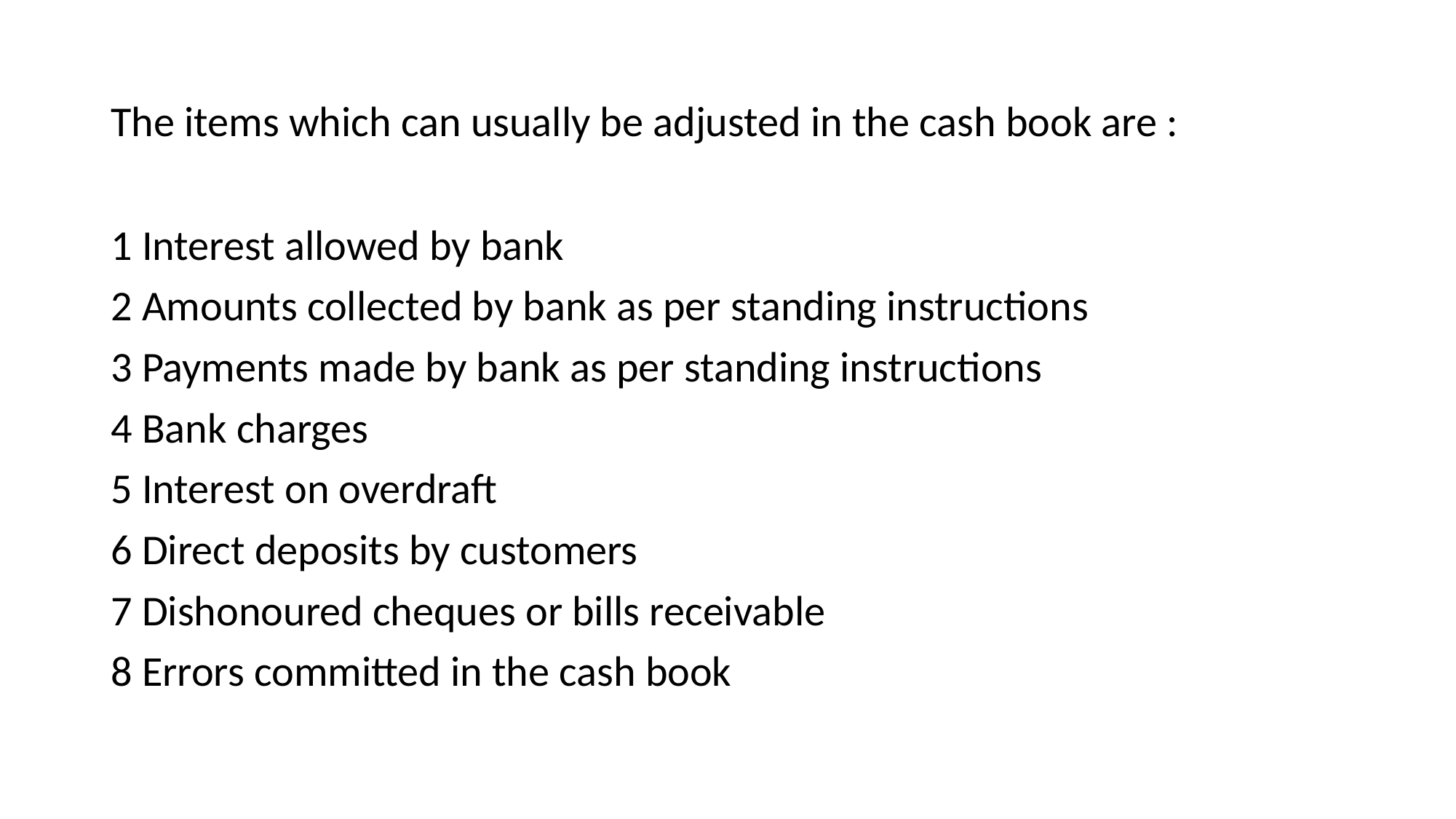

# The items which can usually be adjusted in the cash book are :
1 Interest allowed by bank
2 Amounts collected by bank as per standing instructions
3 Payments made by bank as per standing instructions
4 Bank charges
5 Interest on overdraft
6 Direct deposits by customers
7 Dishonoured cheques or bills receivable
8 Errors committed in the cash book